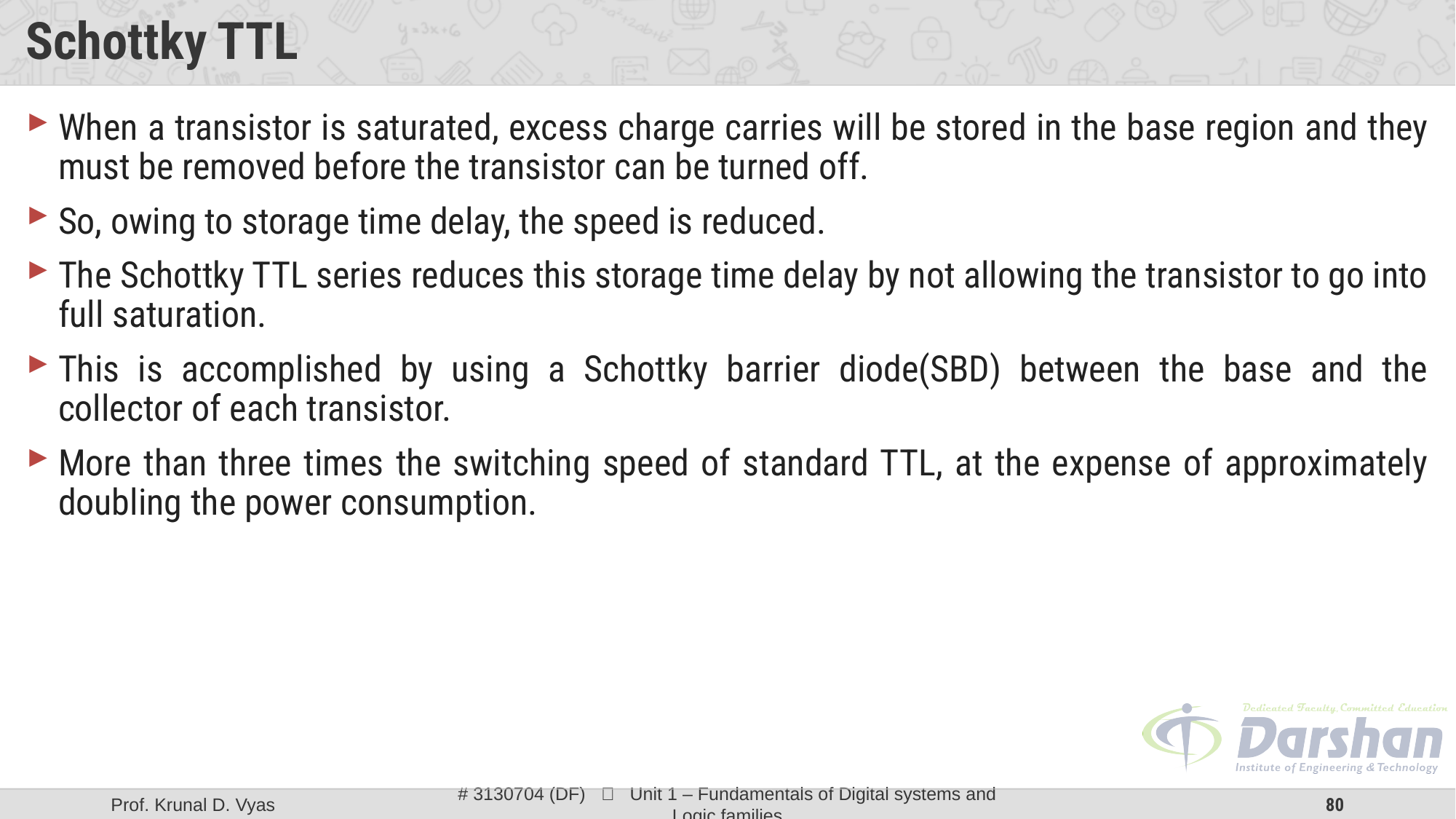

# Schottky TTL
When a transistor is saturated, excess charge carries will be stored in the base region and they must be removed before the transistor can be turned off.
So, owing to storage time delay, the speed is reduced.
The Schottky TTL series reduces this storage time delay by not allowing the transistor to go into full saturation.
This is accomplished by using a Schottky barrier diode(SBD) between the base and the collector of each transistor.
More than three times the switching speed of standard TTL, at the expense of approximately doubling the power consumption.